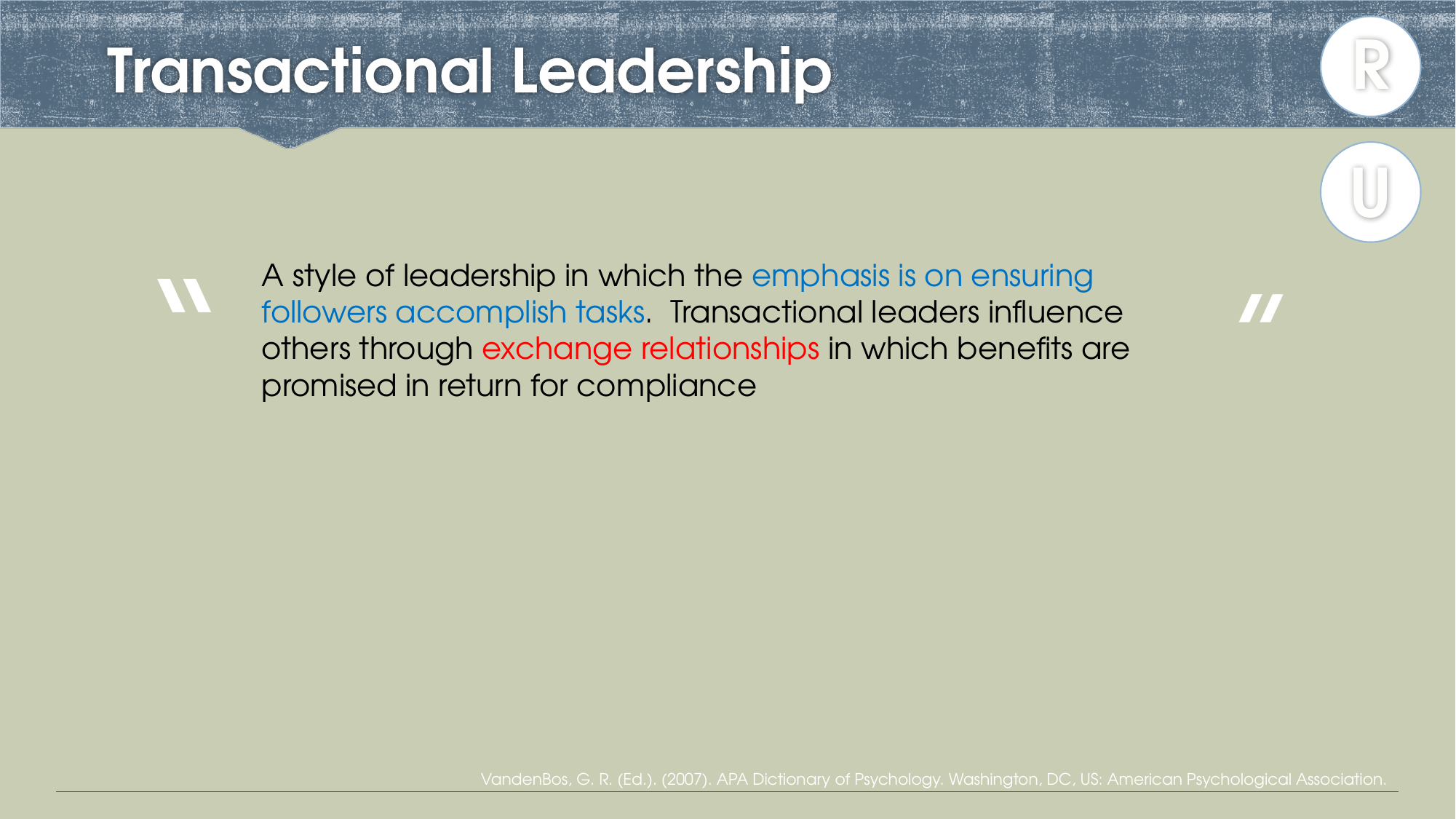

R
# Transactional Leadership

U
“
”

A style of leadership in which the emphasis is on ensuring followers accomplish tasks.  Transactional leaders influence others through exchange relationships in which benefits are promised in return for compliance
VandenBos, G. R. (Ed.). (2007). APA Dictionary of Psychology. Washington, DC, US: American Psychological Association.